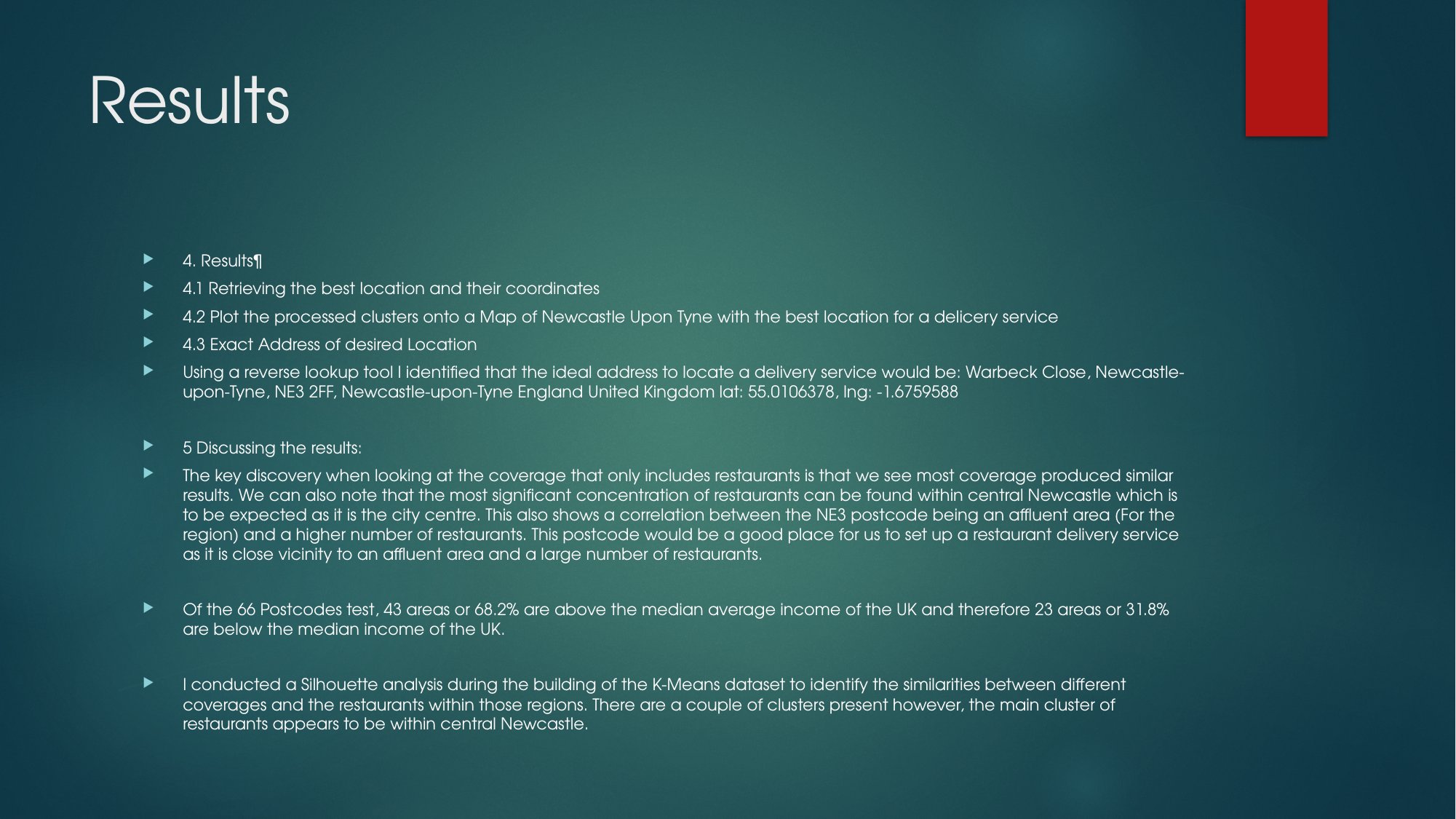

# Results
4. Results¶
4.1 Retrieving the best location and their coordinates
4.2 Plot the processed clusters onto a Map of Newcastle Upon Tyne with the best location for a delicery service
4.3 Exact Address of desired Location
Using a reverse lookup tool I identified that the ideal address to locate a delivery service would be: Warbeck Close, Newcastle-upon-Tyne, NE3 2FF, Newcastle-upon-Tyne England United Kingdom lat: 55.0106378, lng: -1.6759588

5 Discussing the results:
The key discovery when looking at the coverage that only includes restaurants is that we see most coverage produced similar results. We can also note that the most significant concentration of restaurants can be found within central Newcastle which is to be expected as it is the city centre. This also shows a correlation between the NE3 postcode being an affluent area (For the region) and a higher number of restaurants. This postcode would be a good place for us to set up a restaurant delivery service as it is close vicinity to an affluent area and a large number of restaurants.

Of the 66 Postcodes test, 43 areas or 68.2% are above the median average income of the UK and therefore 23 areas or 31.8% are below the median income of the UK.

I conducted a Silhouette analysis during the building of the K-Means dataset to identify the similarities between different coverages and the restaurants within those regions. There are a couple of clusters present however, the main cluster of restaurants appears to be within central Newcastle.